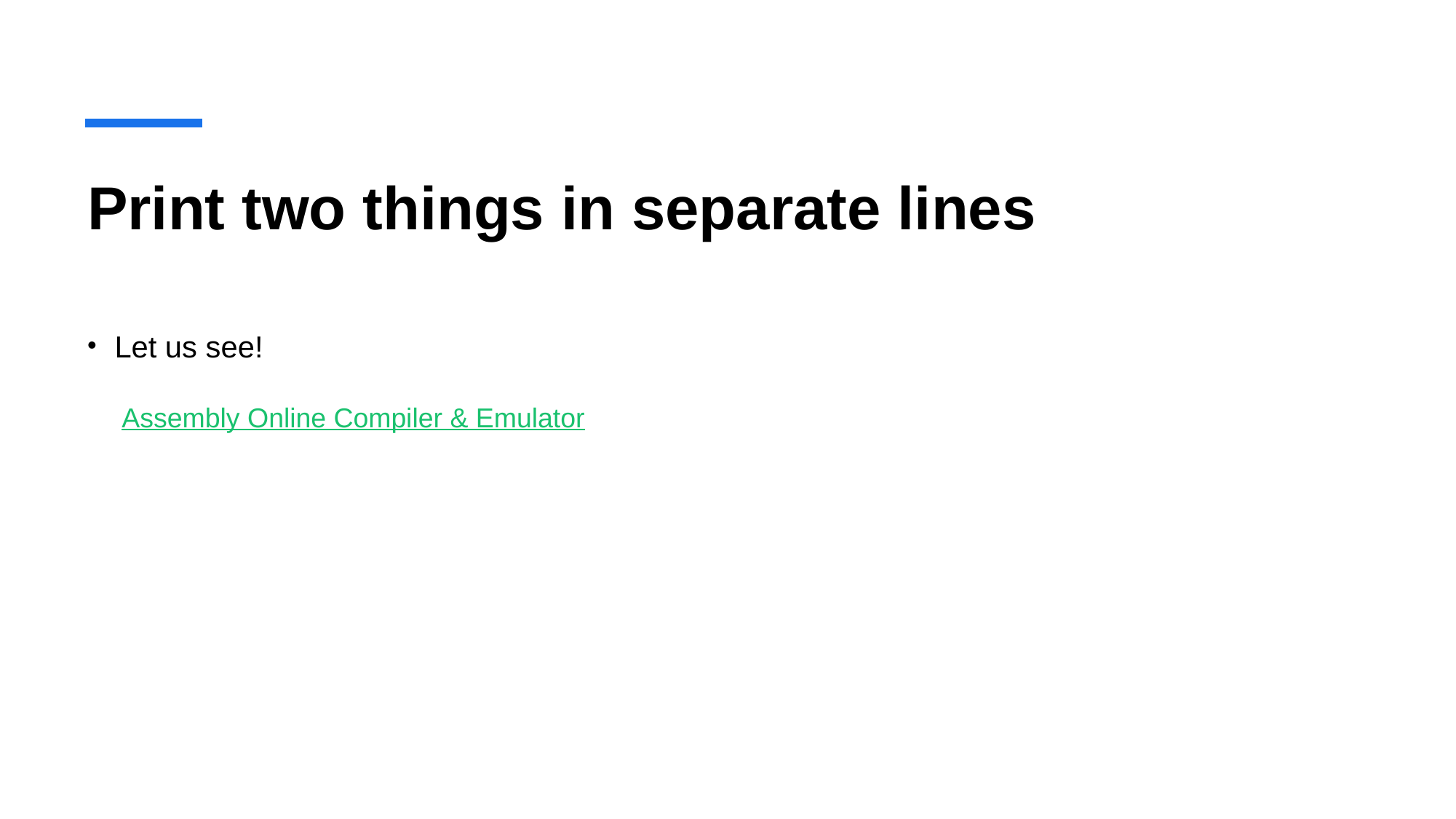

# Print two things in separate lines
Let us see!
Assembly Online Compiler & Emulator